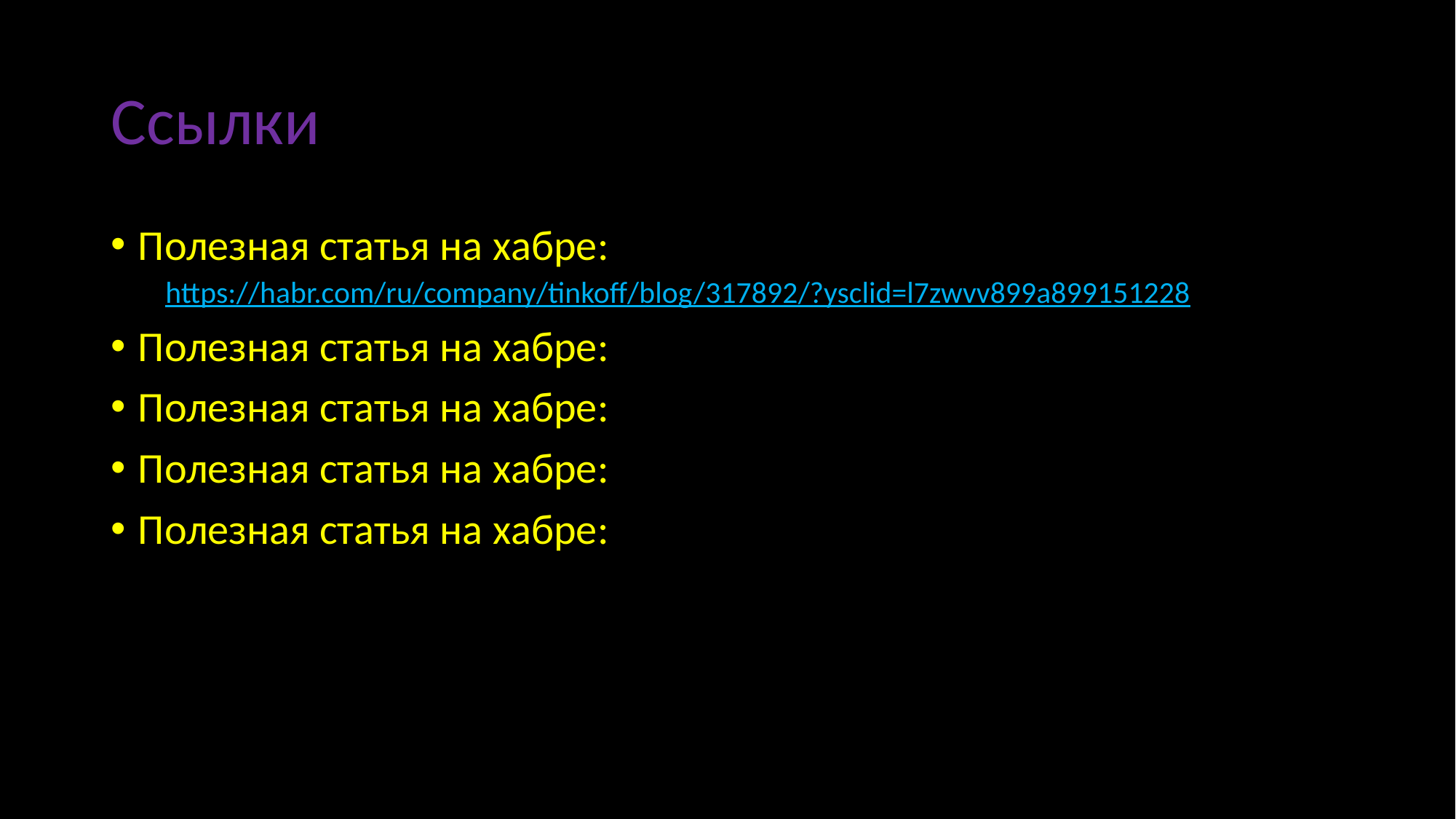

# Ссылки
Полезная статья на хабре:
https://habr.com/ru/company/tinkoff/blog/317892/?ysclid=l7zwvv899a899151228
Полезная статья на хабре:
Полезная статья на хабре:
Полезная статья на хабре:
Полезная статья на хабре: